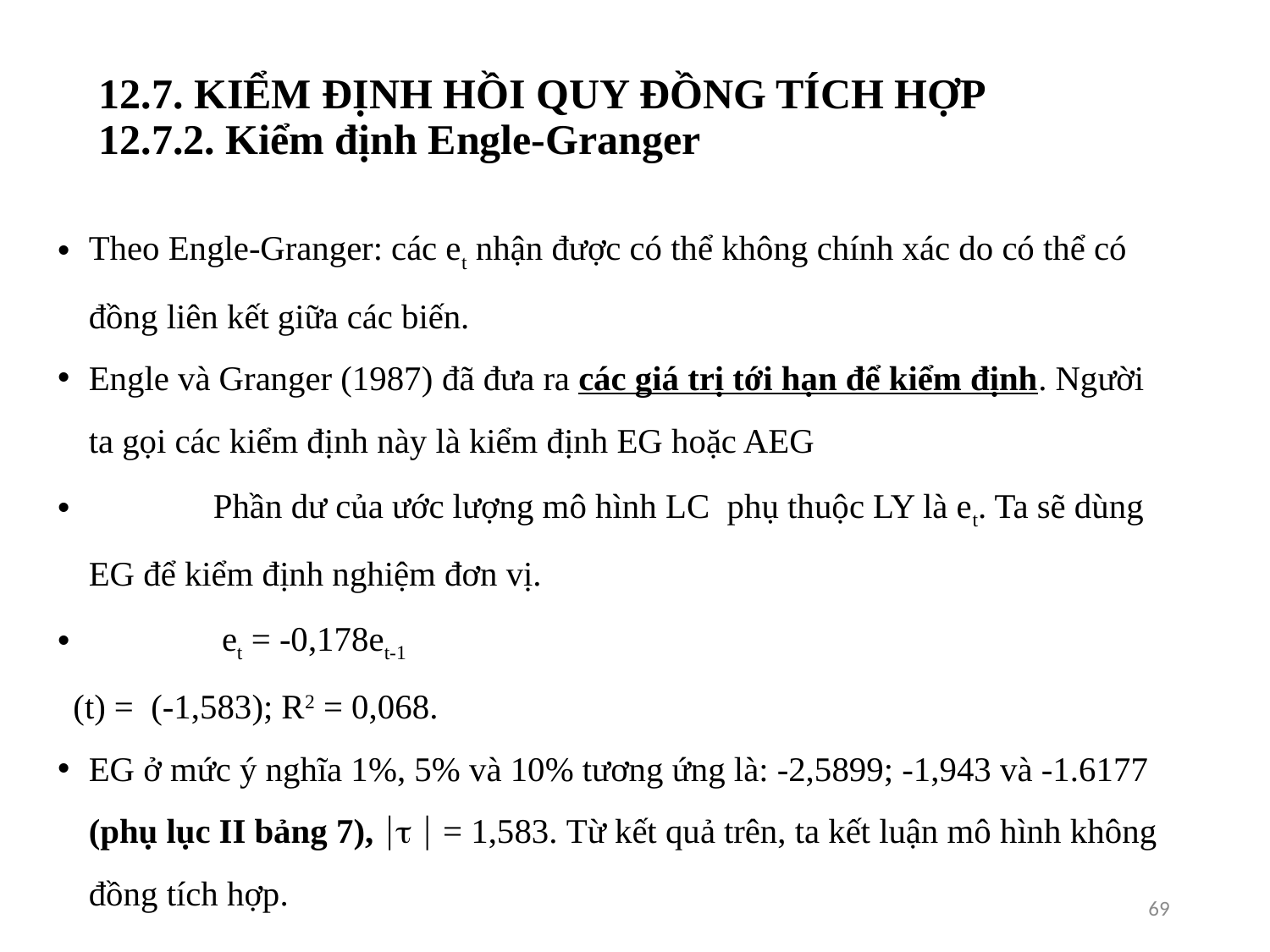

# 12.7. KIỂM ĐỊNH HỒI QUY ĐỒNG TÍCH HỢP 12.7.2. Kiểm định Engle-Granger
Theo Engle-Granger: các et nhận được có thể không chính xác do có thể có đồng liên kết giữa các biến.
Engle và Granger (1987) đã đưa ra các giá trị tới hạn để kiểm định. Người ta gọi các kiểm định này là kiểm định EG hoặc AEG
	Phần dư của ước lượng mô hình LC  phụ thuộc LY là et. Ta sẽ dùng EG để kiểm định nghiệm đơn vị.
			 et = -0,178et-1
			(t) =  (-1,583); R2 = 0,068.
EG ở mức ý nghĩa 1%, 5% và 10% tương ứng là: -2,5899; -1,943 và -1.6177 (phụ lục II bảng 7), |τ | = 1,583. Từ kết quả trên, ta kết luận mô hình không đồng tích hợp.

69